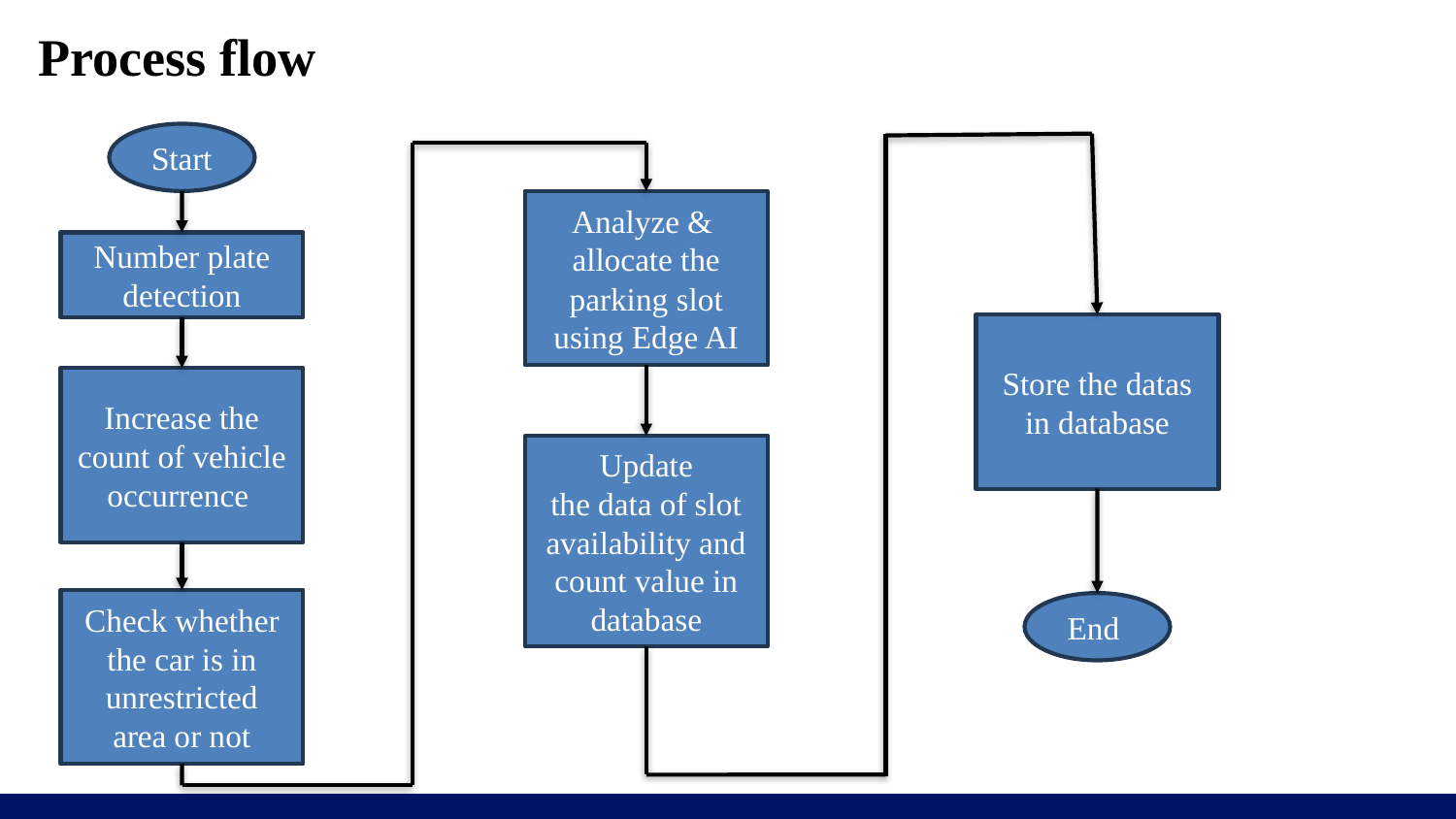

# Process flow
Start
Analyze &  allocate the parking slot using Edge AI
Number plate detection
Store the datas in database
Increase the count of vehicle occurrence
Update
the data of slot availability and count value in database
Check whether the car is in unrestricted area or not
End